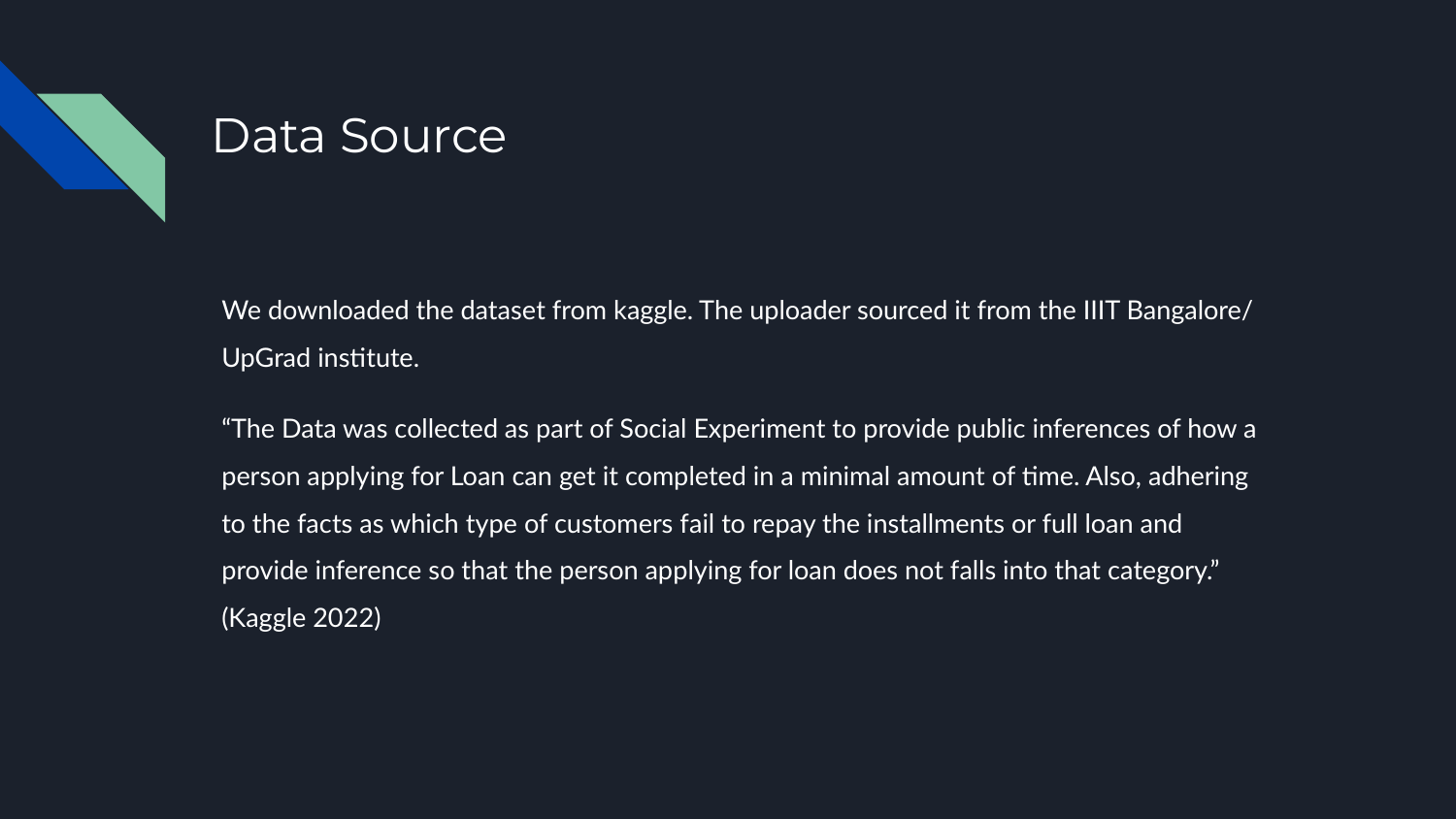

# Data Source
We downloaded the dataset from kaggle. The uploader sourced it from the IIIT Bangalore/ UpGrad institute.
“The Data was collected as part of Social Experiment to provide public inferences of how a person applying for Loan can get it completed in a minimal amount of time. Also, adhering to the facts as which type of customers fail to repay the installments or full loan and provide inference so that the person applying for loan does not falls into that category.” (Kaggle 2022)